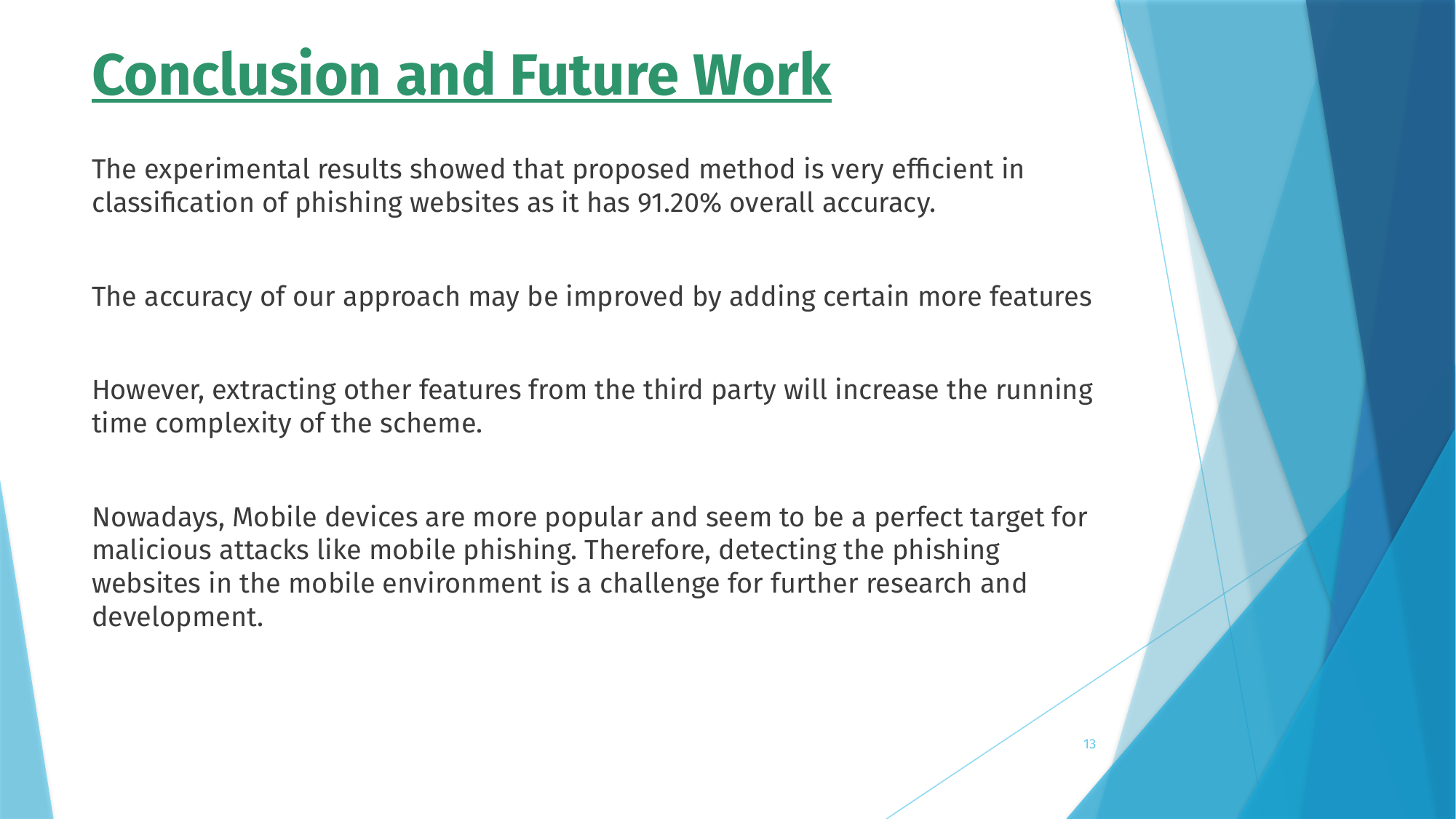

# Conclusion and Future Work
The experimental results showed that proposed method is very efficient in classification of phishing websites as it has 91.20% overall accuracy.

The accuracy of our approach may be improved by adding certain more features

However, extracting other features from the third party will increase the running time complexity of the scheme.

Nowadays, Mobile devices are more popular and seem to be a perfect target for malicious attacks like mobile phishing. Therefore, detecting the phishing websites in the mobile environment is a challenge for further research and development.
13